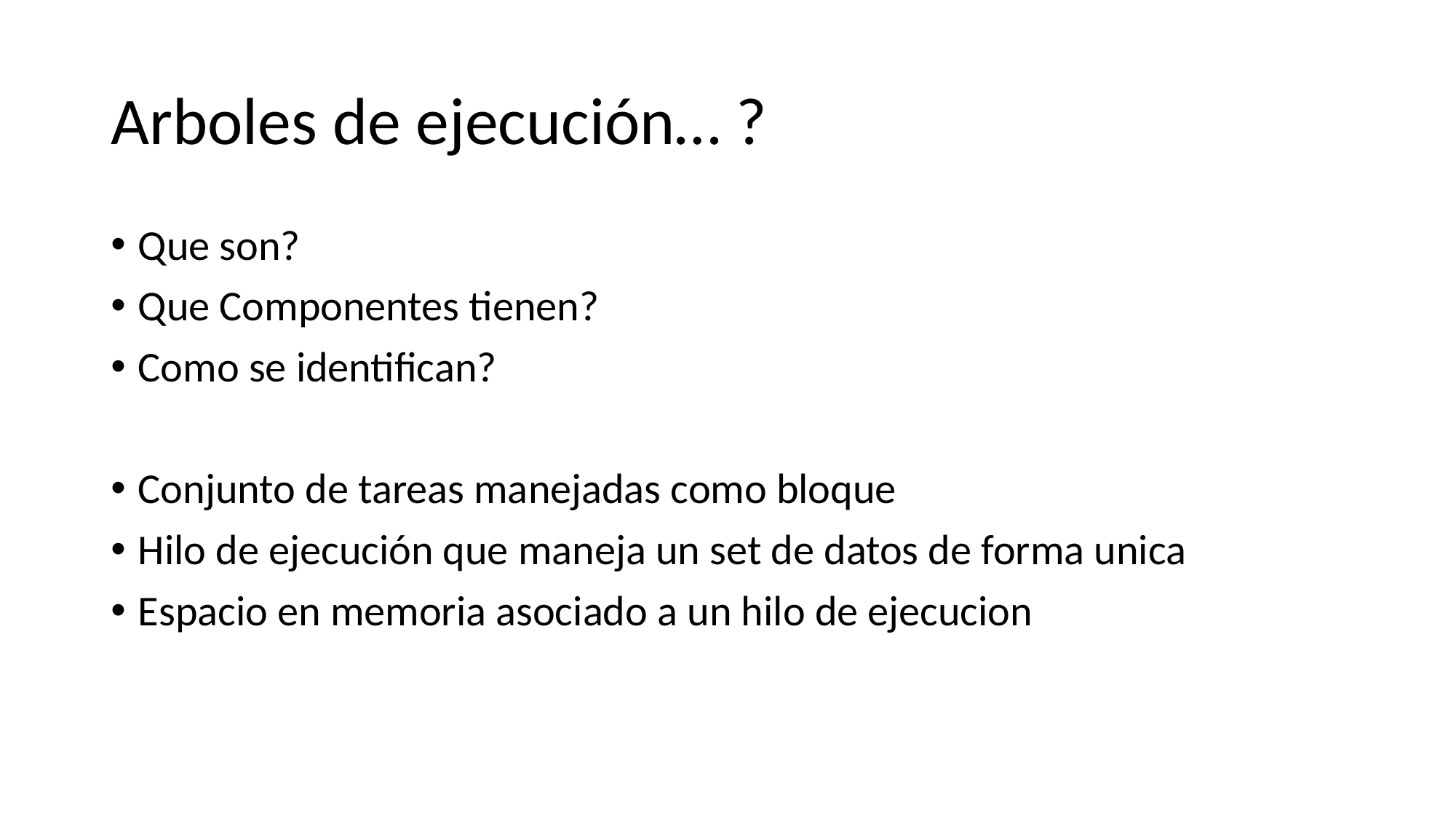

# Arboles de ejecución… ?
Que son?
Que Componentes tienen?
Como se identifican?

Conjunto de tareas manejadas como bloque
Hilo de ejecución que maneja un set de datos de forma unica
Espacio en memoria asociado a un hilo de ejecucion